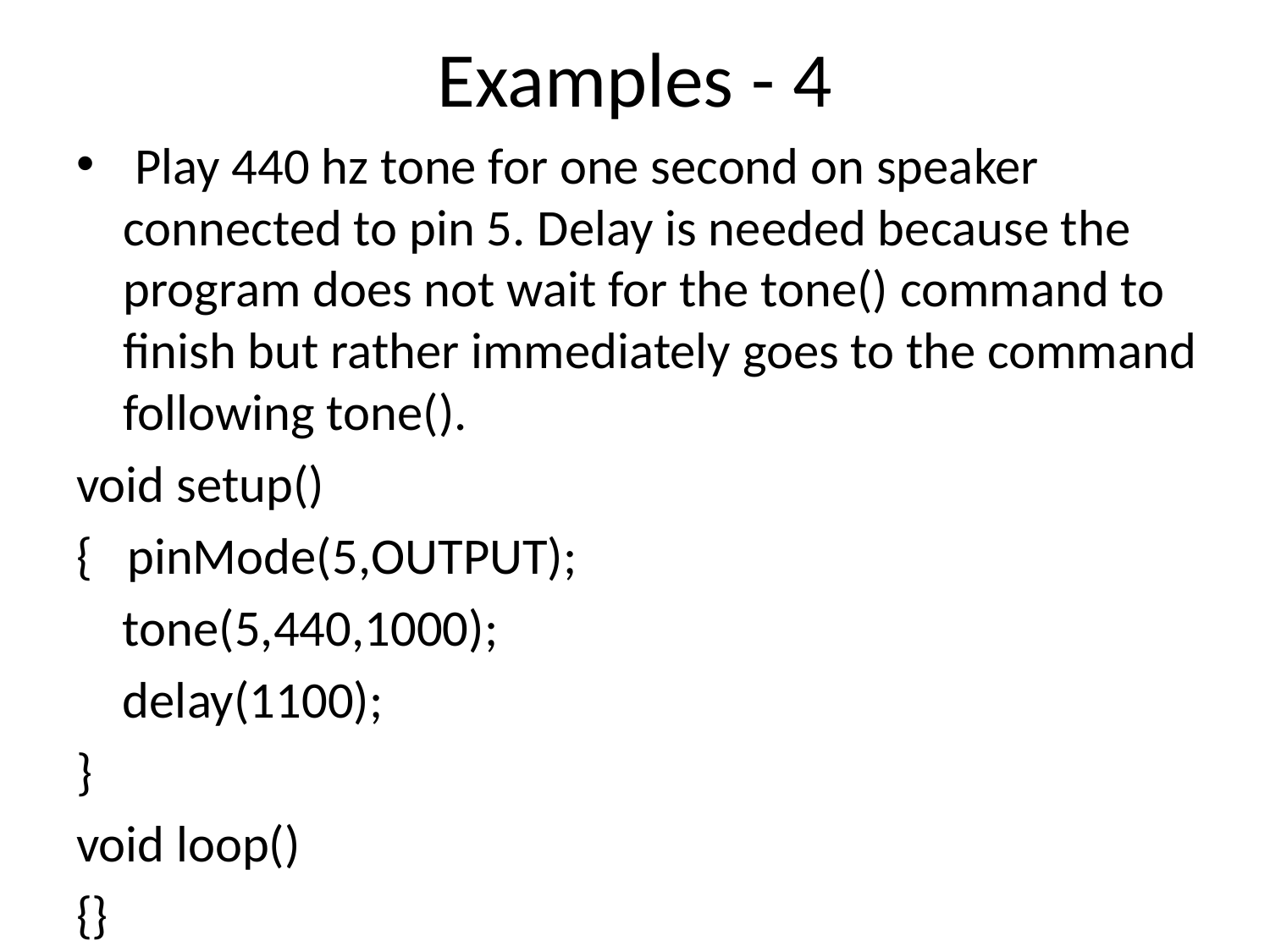

# Examples - 4
 Play 440 hz tone for one second on speaker connected to pin 5. Delay is needed because the program does not wait for the tone() command to finish but rather immediately goes to the command following tone().
void setup()
{   pinMode(5,OUTPUT);
    tone(5,440,1000);
    delay(1100);
}
void loop()
{}